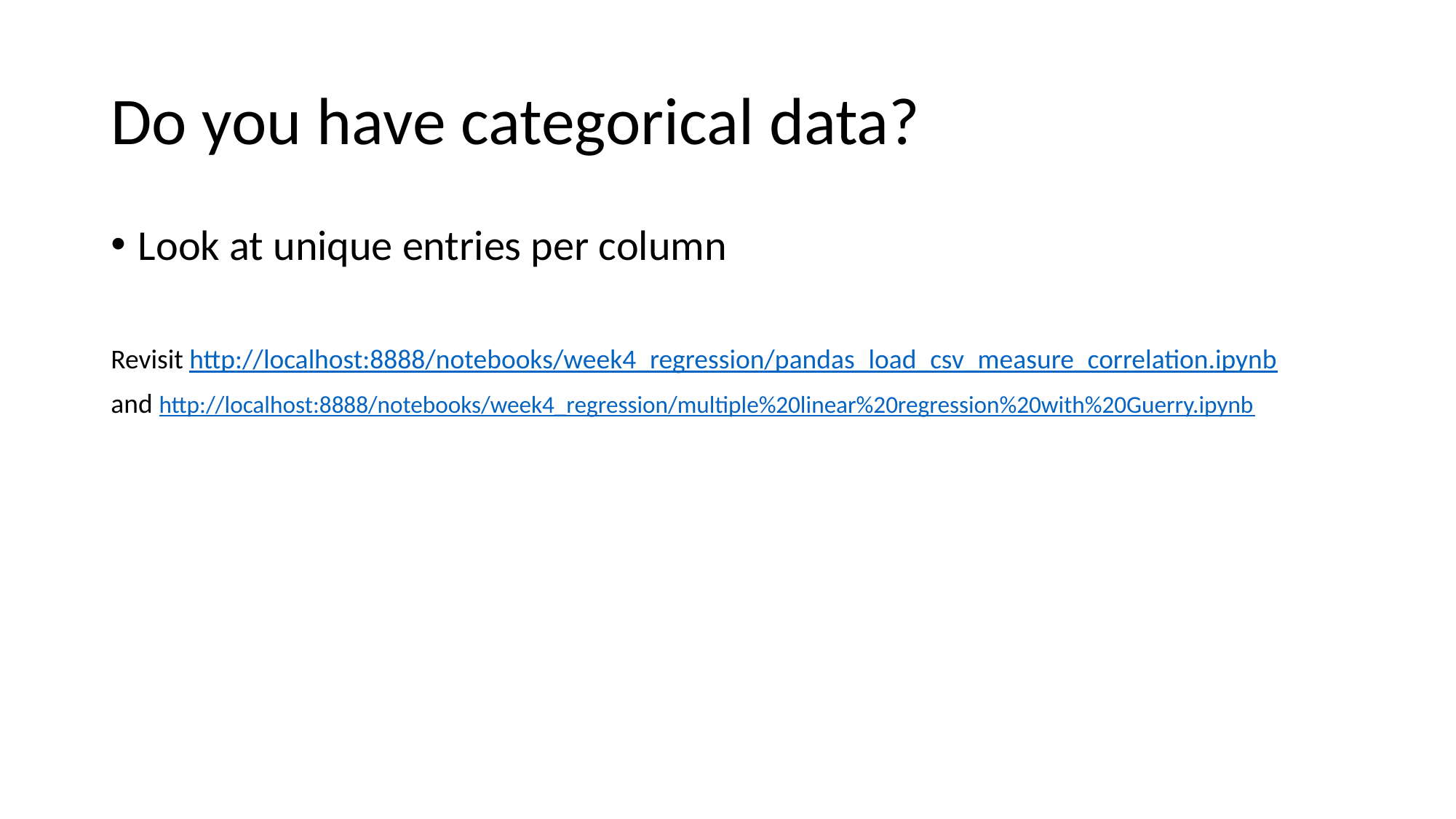

# Do you have categorical data?
Look at unique entries per column

Revisit http://localhost:8888/notebooks/week4_regression/pandas_load_csv_measure_correlation.ipynb
and http://localhost:8888/notebooks/week4_regression/multiple%20linear%20regression%20with%20Guerry.ipynb